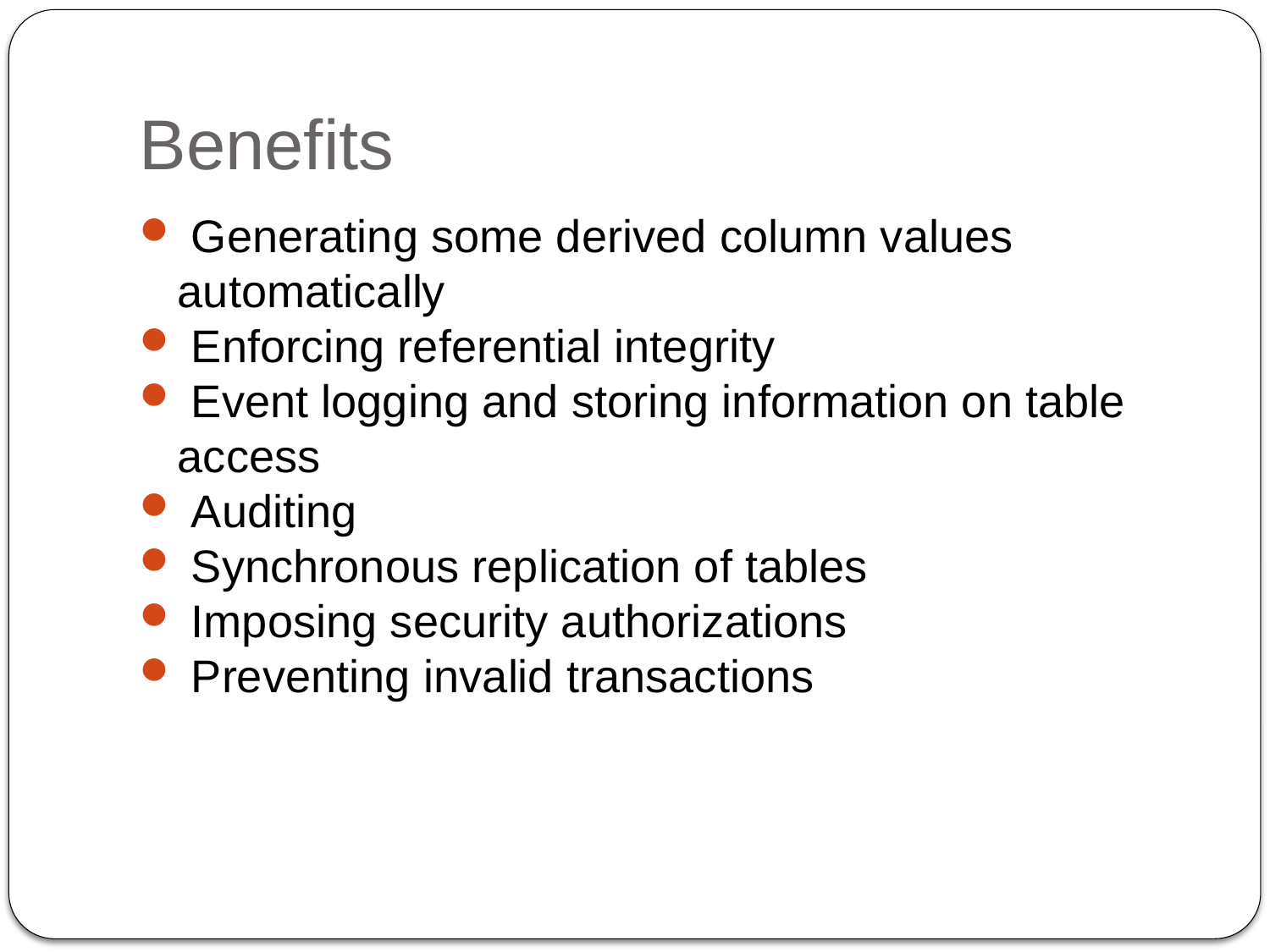

Benefits
 Generating some derived column values automatically
 Enforcing referential integrity
 Event logging and storing information on table access
 Auditing
 Synchronous replication of tables
 Imposing security authorizations
 Preventing invalid transactions